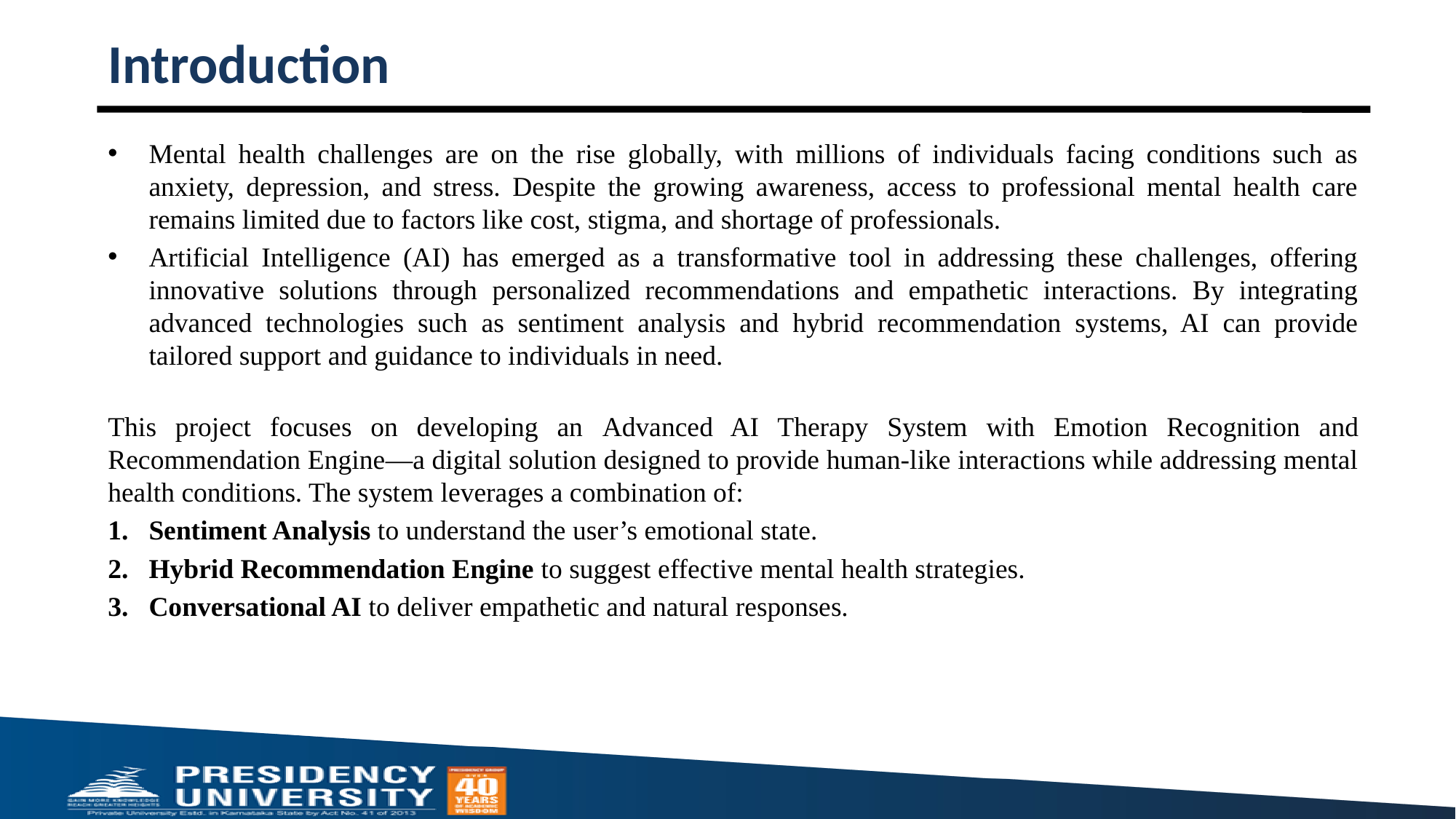

# Introduction
Mental health challenges are on the rise globally, with millions of individuals facing conditions such as anxiety, depression, and stress. Despite the growing awareness, access to professional mental health care remains limited due to factors like cost, stigma, and shortage of professionals.
Artificial Intelligence (AI) has emerged as a transformative tool in addressing these challenges, offering innovative solutions through personalized recommendations and empathetic interactions. By integrating advanced technologies such as sentiment analysis and hybrid recommendation systems, AI can provide tailored support and guidance to individuals in need.
This project focuses on developing an Advanced AI Therapy System with Emotion Recognition and Recommendation Engine—a digital solution designed to provide human-like interactions while addressing mental health conditions. The system leverages a combination of:
Sentiment Analysis to understand the user’s emotional state.
Hybrid Recommendation Engine to suggest effective mental health strategies.
Conversational AI to deliver empathetic and natural responses.